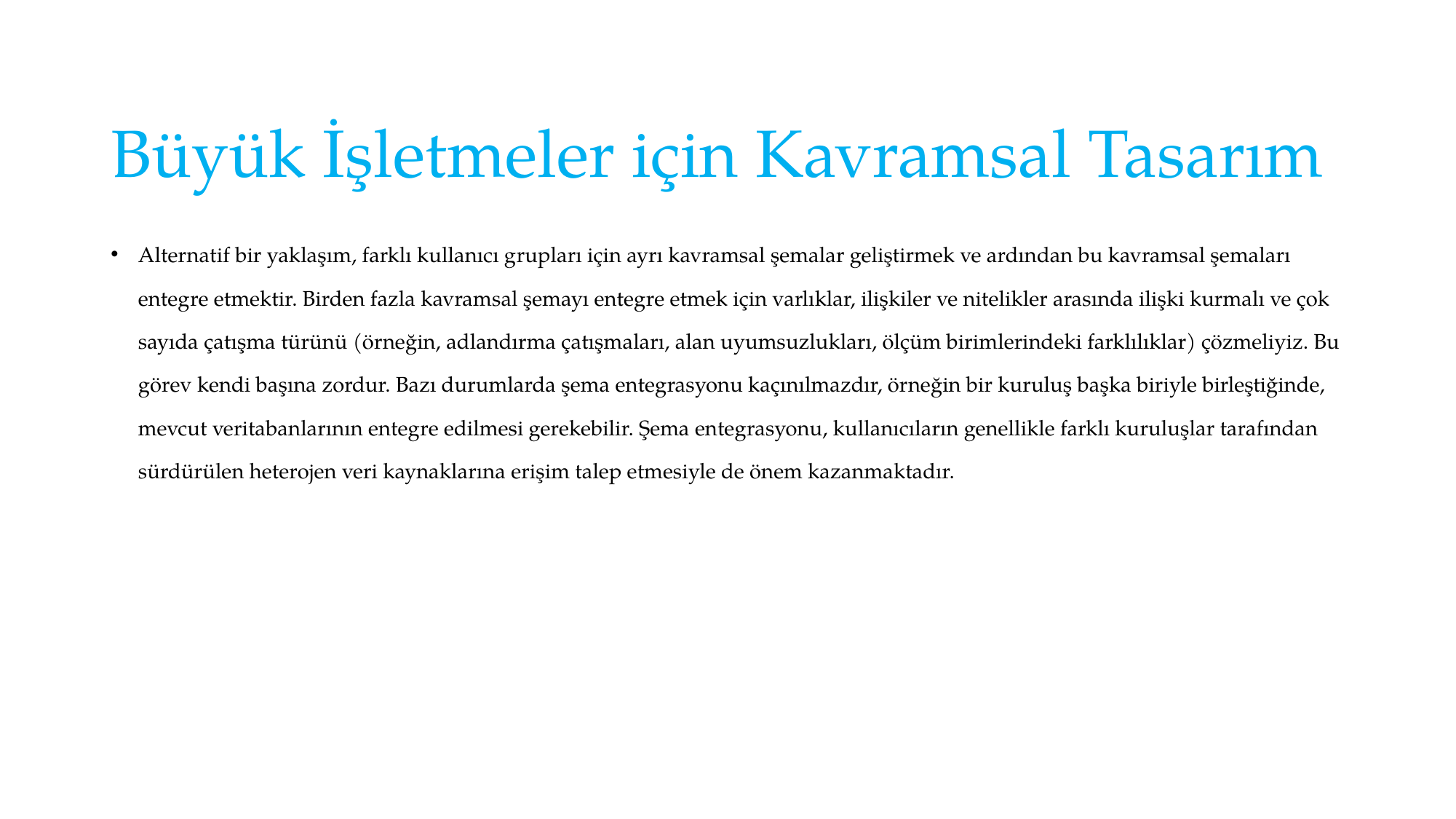

# Büyük İşletmeler için Kavramsal Tasarım
Alternatif bir yaklaşım, farklı kullanıcı grupları için ayrı kavramsal şemalar geliştirmek ve ardından bu kavramsal şemaları entegre etmektir. Birden fazla kavramsal şemayı entegre etmek için varlıklar, ilişkiler ve nitelikler arasında ilişki kurmalı ve çok sayıda çatışma türünü (örneğin, adlandırma çatışmaları, alan uyumsuzlukları, ölçüm birimlerindeki farklılıklar) çözmeliyiz. Bu görev kendi başına zordur. Bazı durumlarda şema entegrasyonu kaçınılmazdır, örneğin bir kuruluş başka biriyle birleştiğinde, mevcut veritabanlarının entegre edilmesi gerekebilir. Şema entegrasyonu, kullanıcıların genellikle farklı kuruluşlar tarafından sürdürülen heterojen veri kaynaklarına erişim talep etmesiyle de önem kazanmaktadır.